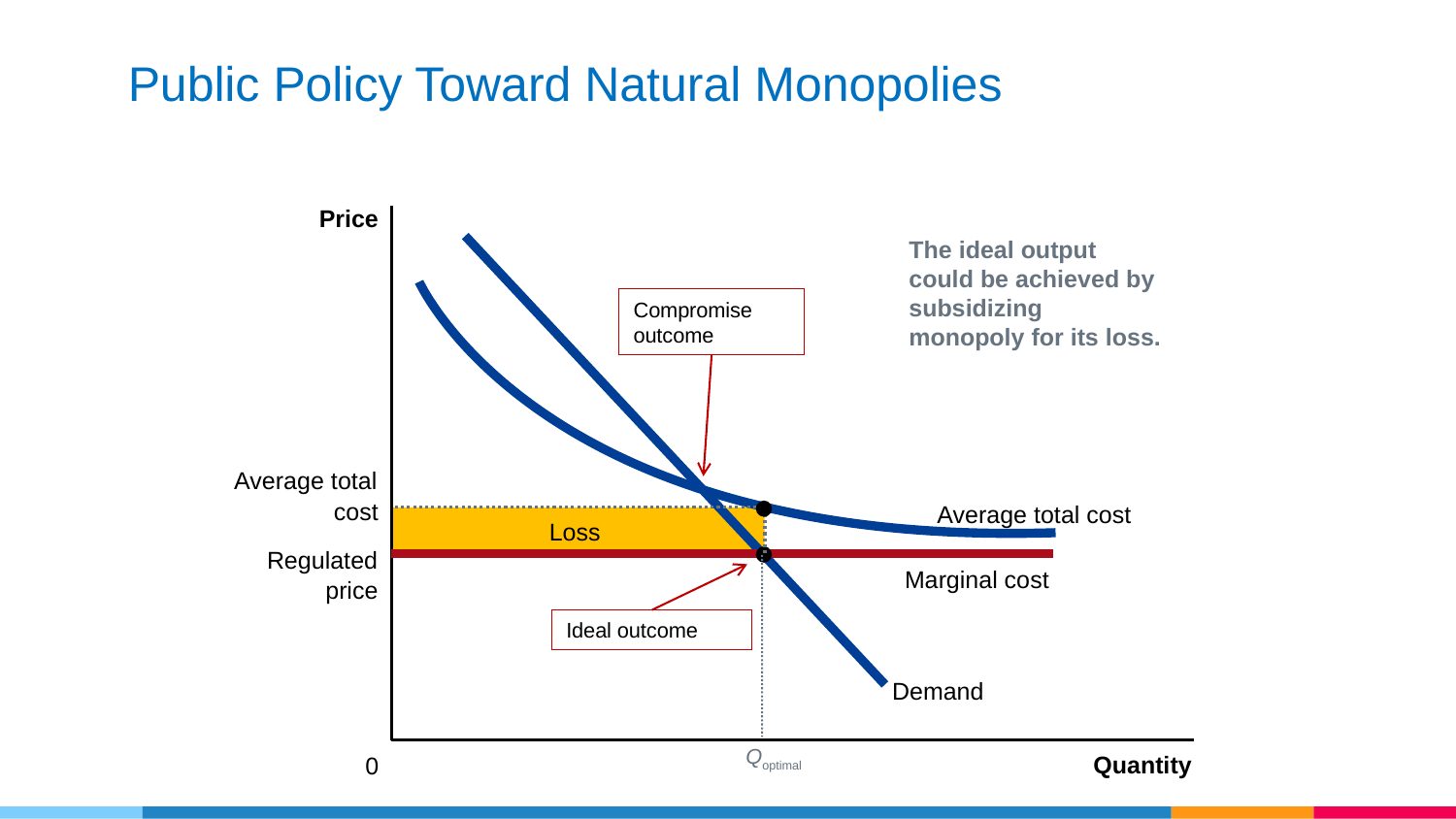

# Public Policy Toward Natural Monopolies
Price

The ideal output could be achieved by subsidizing monopoly for its loss.

Demand

Average total cost
Compromise outcome
Average total
cost

Loss
Regulated
price

Marginal cost

Qoptimal
Ideal outcome
Quantity
0